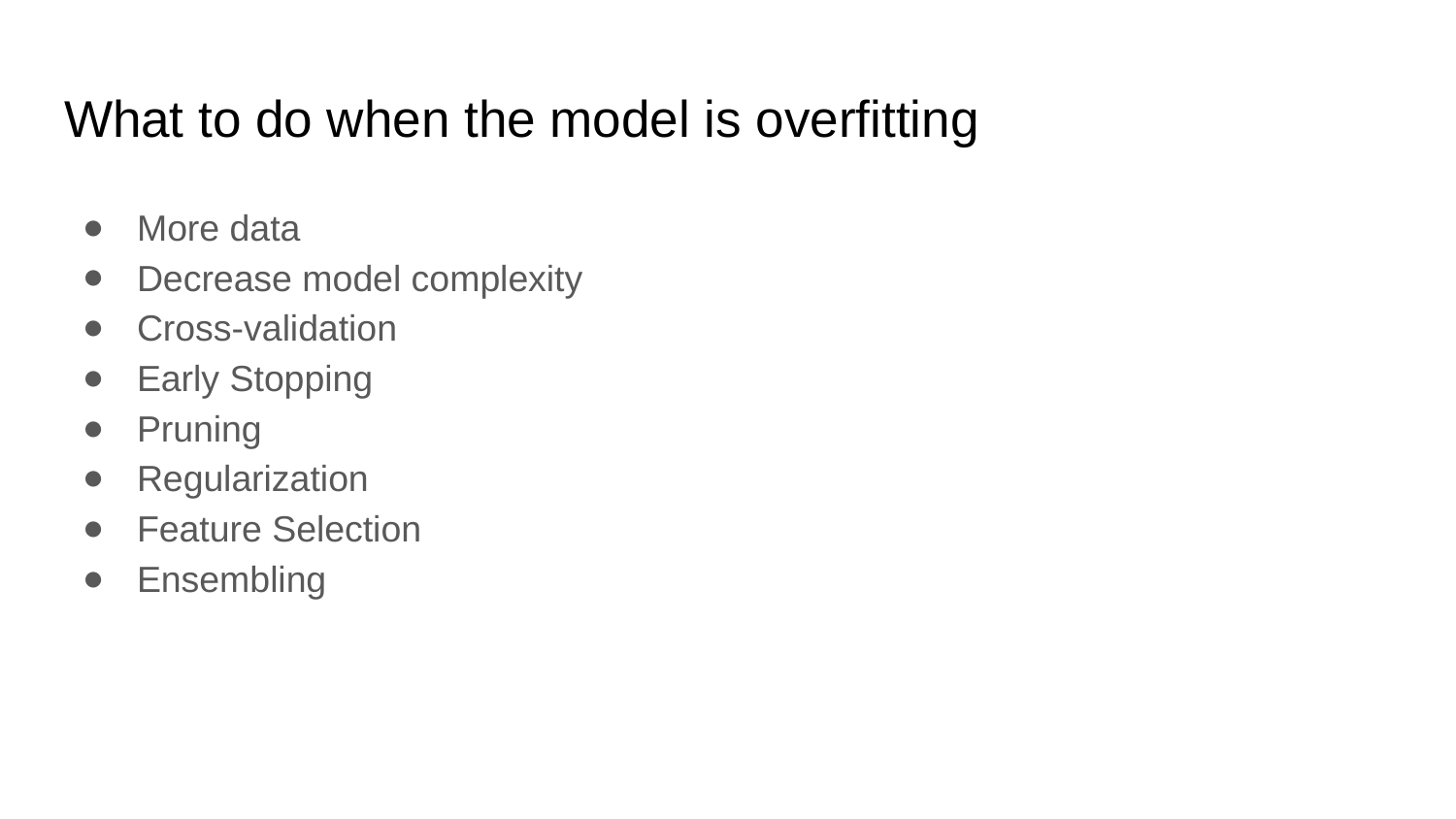

# What to do when the model is overfitting
More data
Decrease model complexity
Cross-validation
Early Stopping
Pruning
Regularization
Feature Selection
Ensembling